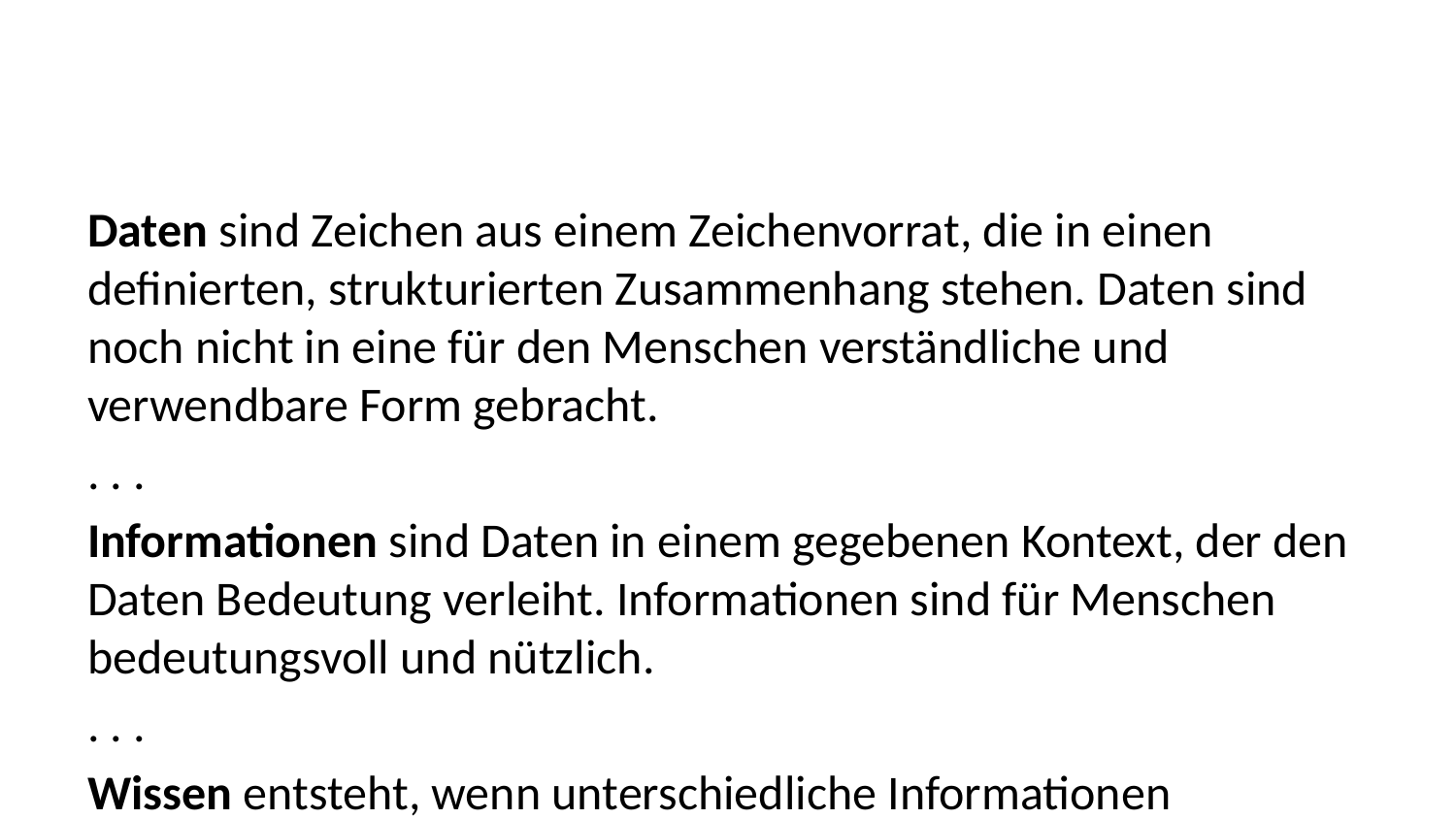

Daten sind Zeichen aus einem Zeichenvorrat, die in einen definierten, strukturierten Zusammenhang stehen. Daten sind noch nicht in eine für den Menschen verständliche und verwendbare Form gebracht.
. . .
Informationen sind Daten in einem gegebenen Kontext, der den Daten Bedeutung verleiht. Informationen sind für Menschen bedeutungsvoll und nützlich.
. . .
Wissen entsteht, wenn unterschiedliche Informationen miteinander vernetzt werden. Wissen ist die Basis für Handlungen und Entscheidungen.